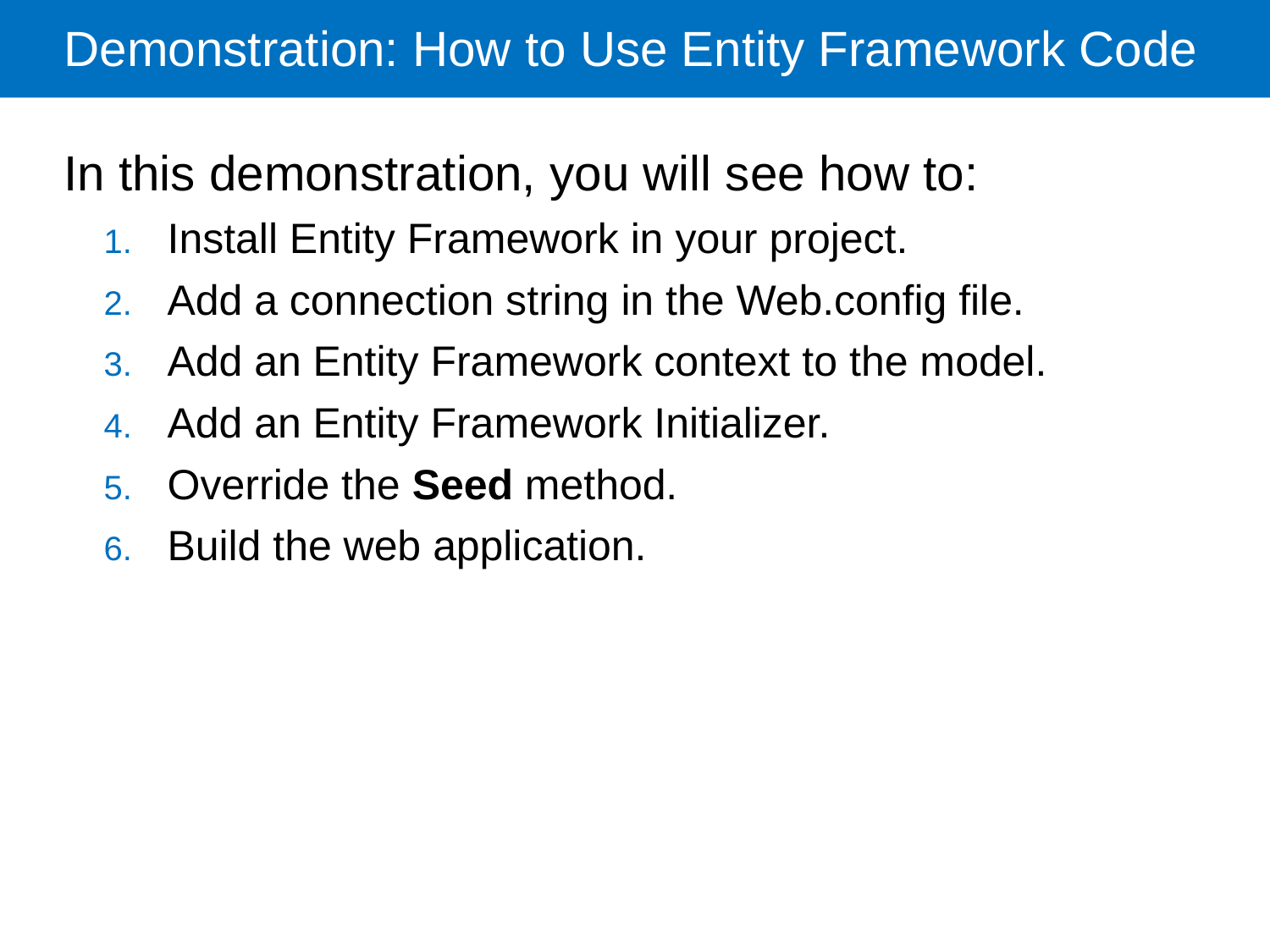

# Demonstration: How to Use Entity Framework Code
In this demonstration, you will see how to:
Install Entity Framework in your project.
Add a connection string in the Web.config file.
Add an Entity Framework context to the model.
Add an Entity Framework Initializer.
Override the Seed method.
Build the web application.